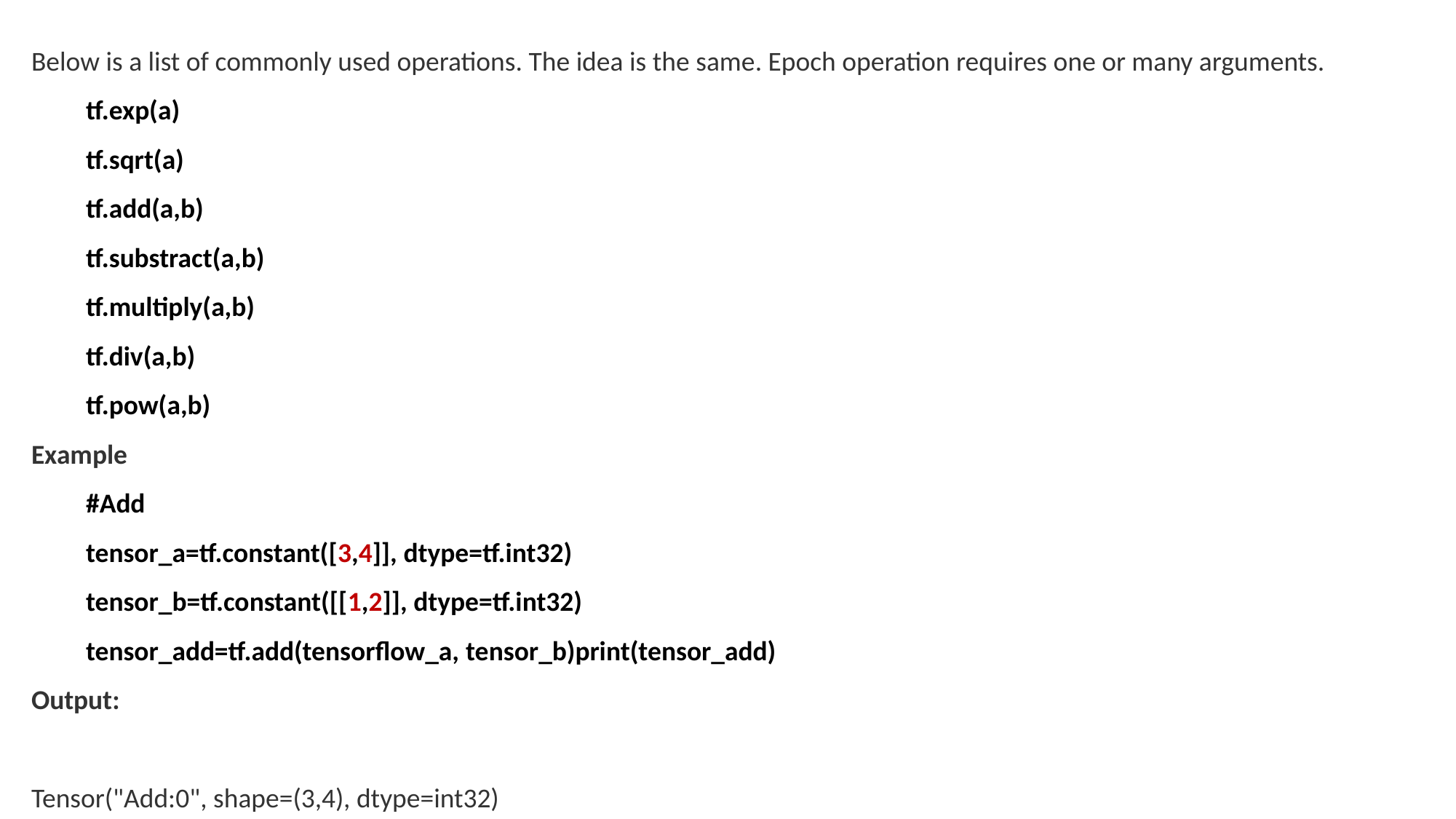

Below is a list of commonly used operations. The idea is the same. Epoch operation requires one or many arguments.
tf.exp(a)
tf.sqrt(a)
tf.add(a,b)
tf.substract(a,b)
tf.multiply(a,b)
tf.div(a,b)
tf.pow(a,b)
Example
#Add
tensor_a=tf.constant([3,4]], dtype=tf.int32)
tensor_b=tf.constant([[1,2]], dtype=tf.int32)
tensor_add=tf.add(tensorflow_a, tensor_b)print(tensor_add)
Output:

Tensor("Add:0", shape=(3,4), dtype=int32)